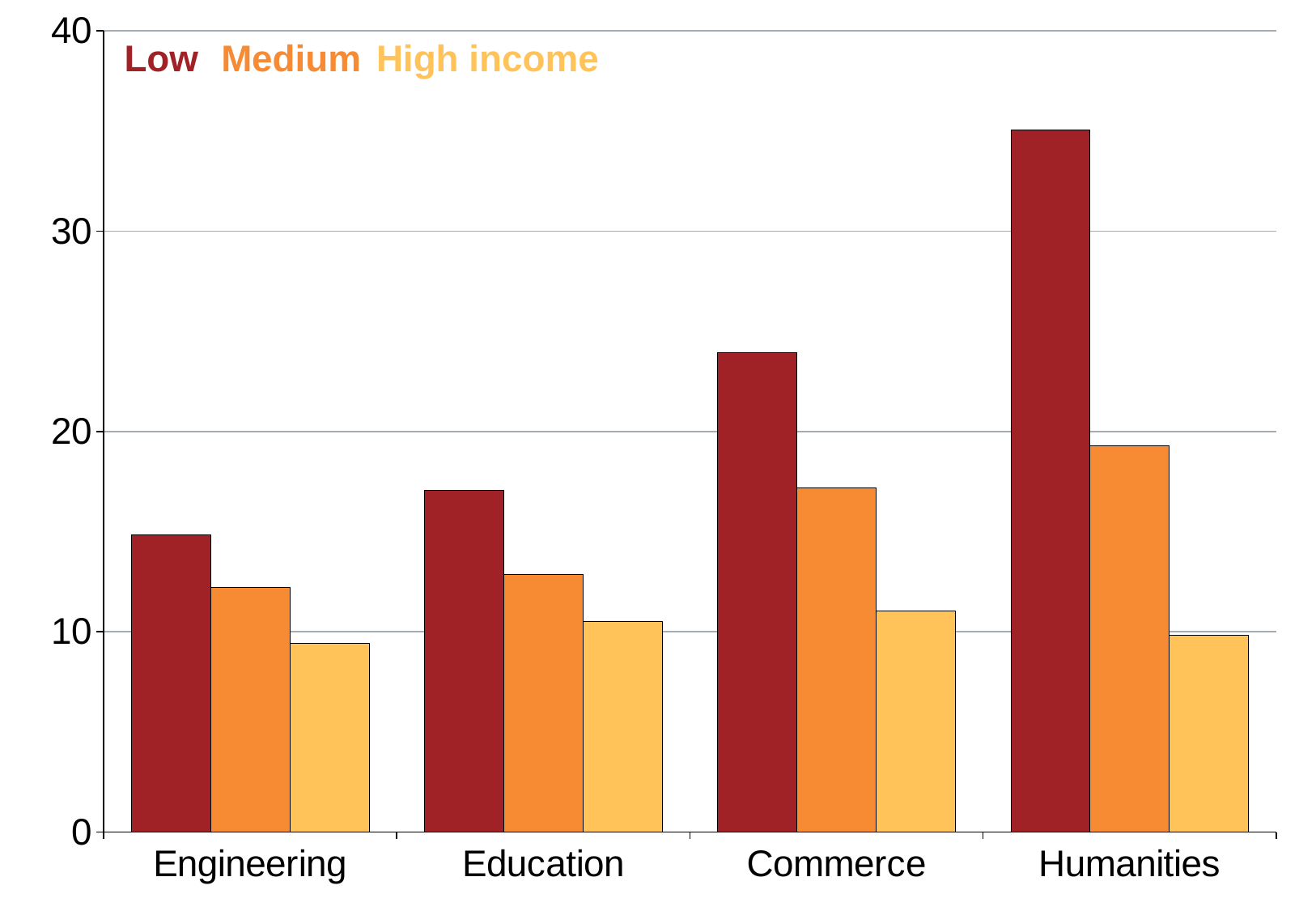

### Chart

| Category | Low | Medium | High |
|---|---|---|---|
| Engineering | 14.82563600793327 | 12.23190866578634 | 9.441478061049851 |
| Education | 17.04981289000411 | 12.86839461531344 | 10.5265490062365 |
| Commerce | 23.93666530202769 | 17.18190490257481 | 11.05827938073425 |
| Humanities | 35.0318663593898 | 19.2986408758417 | 9.82087376166722 |
Low
Medium
High income